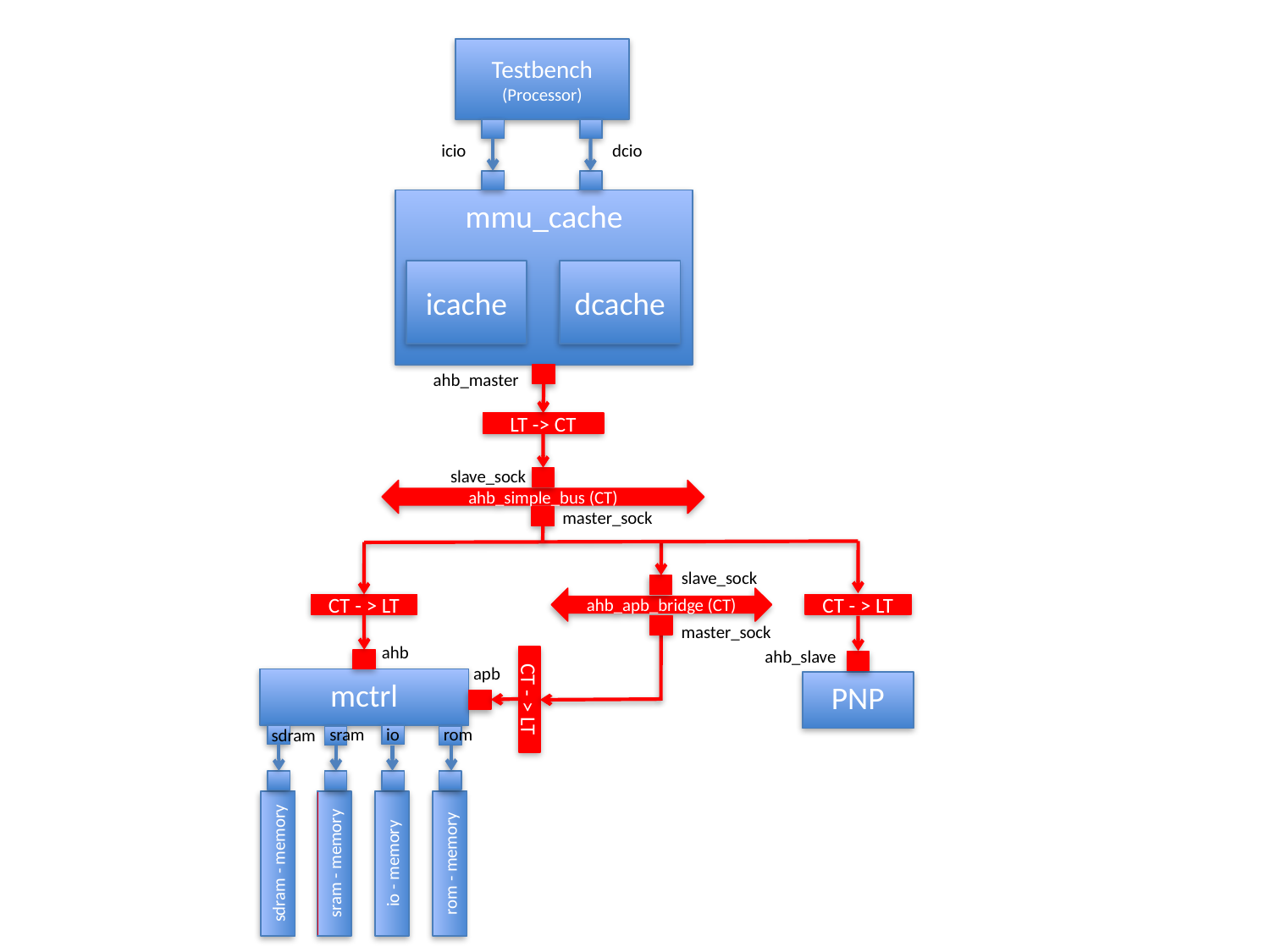

Testbench
(Processor)

icio
dcio

mmu_cache
icache
dcache
ahb_master

LT -> CT
slave_sock

ahb_simple_bus (CT)
master_sock

slave_sock

ahb_apb_bridge (CT)
CT - > LT
CT - > LT
master_sock

ahb
ahb_slave

apb
mctrl
PNP
CT - > LT

sram
io
rom
sdram

sram - memory
io - memory
sdram - memory
rom - memory